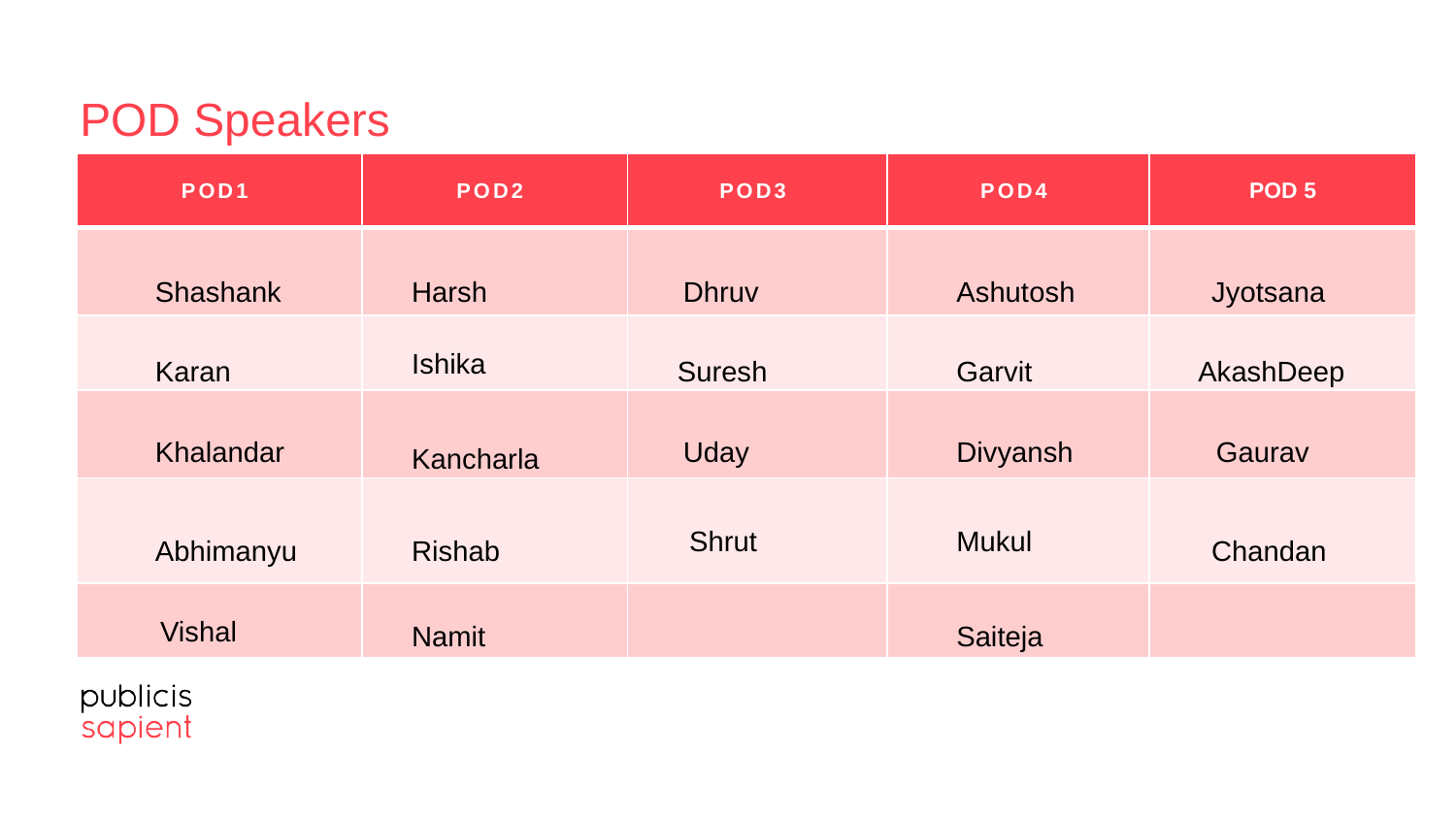

POD Speakers
| POD1 | POD2 | POD3 | POD4 | POD 5 |
| --- | --- | --- | --- | --- |
|  |  |  |  |  |
|  |  |  |  |  |
|  |  |  |  |  |
|  |  |  |  |  |
|  |  |  |  |  |
Dhruv
Ashutosh
Jyotsana
Harsh
Shashank
Ishika
Suresh
Garvit
AkashDeep
Karan
Uday
Divyansh
Gaurav
Khalandar
Kancharla
Shrut
Mukul
Rishab
Chandan
Abhimanyu
Vishal
Namit
Saiteja